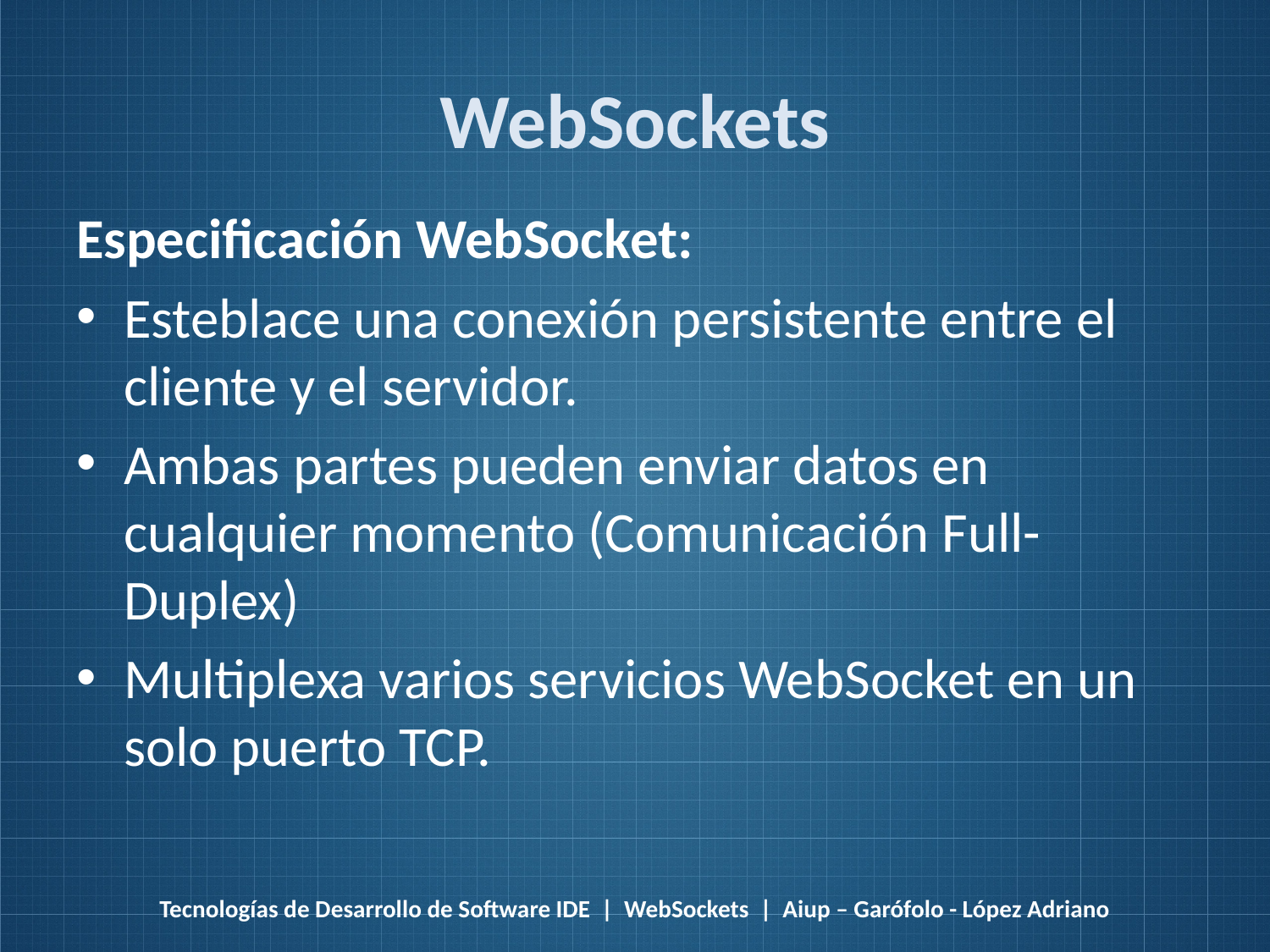

# WebSockets
Especificación WebSocket:
Esteblace una conexión persistente entre el cliente y el servidor.
Ambas partes pueden enviar datos en cualquier momento (Comunicación Full-Duplex)
Multiplexa varios servicios WebSocket en un solo puerto TCP.
Tecnologías de Desarrollo de Software IDE  |  WebSockets  |  Aiup – Garófolo - López Adriano